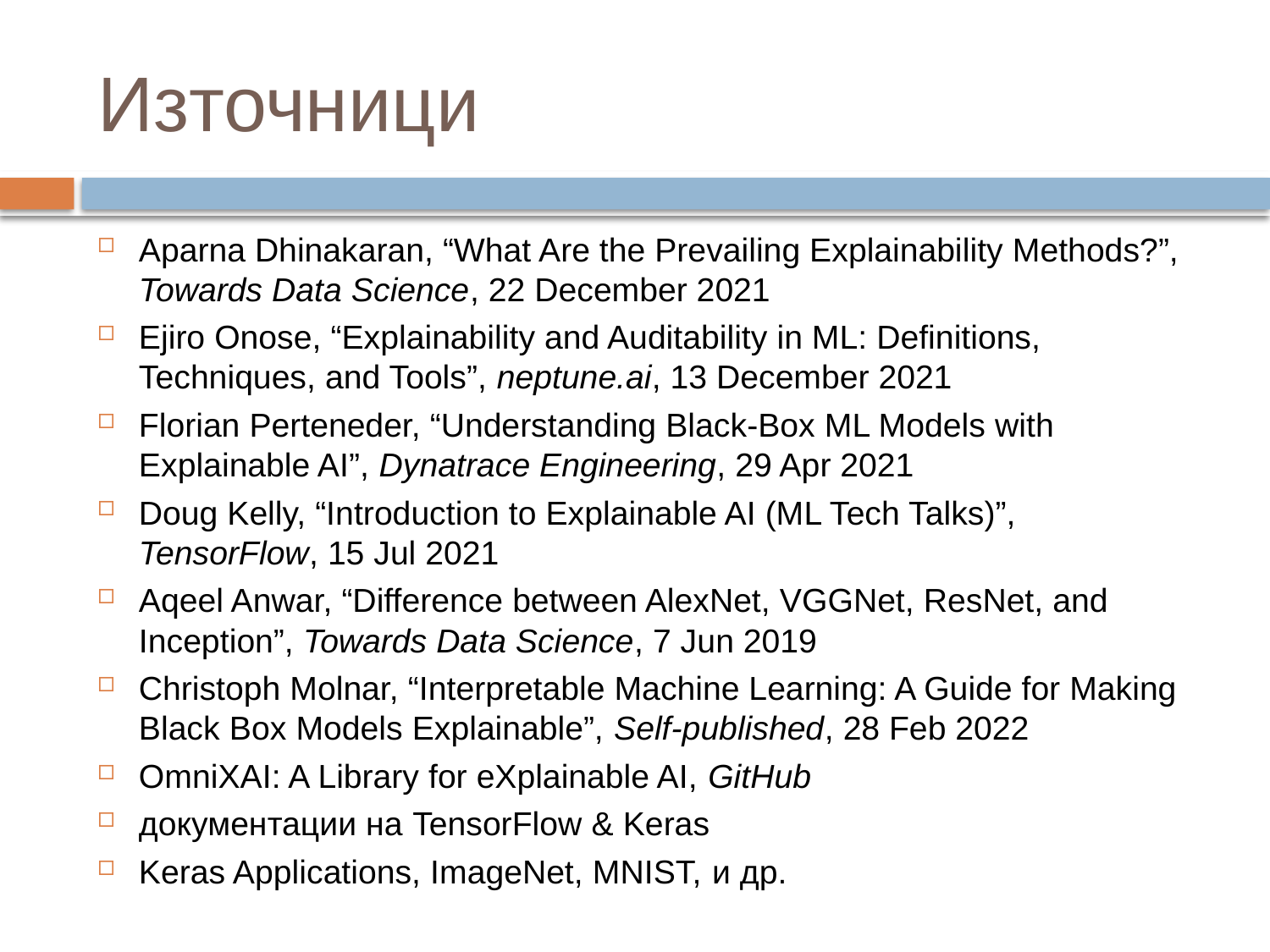

# Източници
Aparna Dhinakaran, “What Are the Prevailing Explainability Methods?”, Towards Data Science, 22 December 2021
Ejiro Onose, “Explainability and Auditability in ML: Definitions, Techniques, and Tools”, neptune.ai, 13 December 2021
Florian Perteneder, “Understanding Black-Box ML Models with Explainable AI”, Dynatrace Engineering, 29 Apr 2021
Doug Kelly, “Introduction to Explainable AI (ML Tech Talks)”, TensorFlow, 15 Jul 2021
Aqeel Anwar, “Difference between AlexNet, VGGNet, ResNet, and Inception”, Towards Data Science, 7 Jun 2019
Christoph Molnar, “Interpretable Machine Learning: A Guide for Making Black Box Models Explainable”, Self-published, 28 Feb 2022
OmniXAI: A Library for eXplainable AI, GitHub
документации на TensorFlow & Keras
Keras Applications, ImageNet, MNIST, и др.